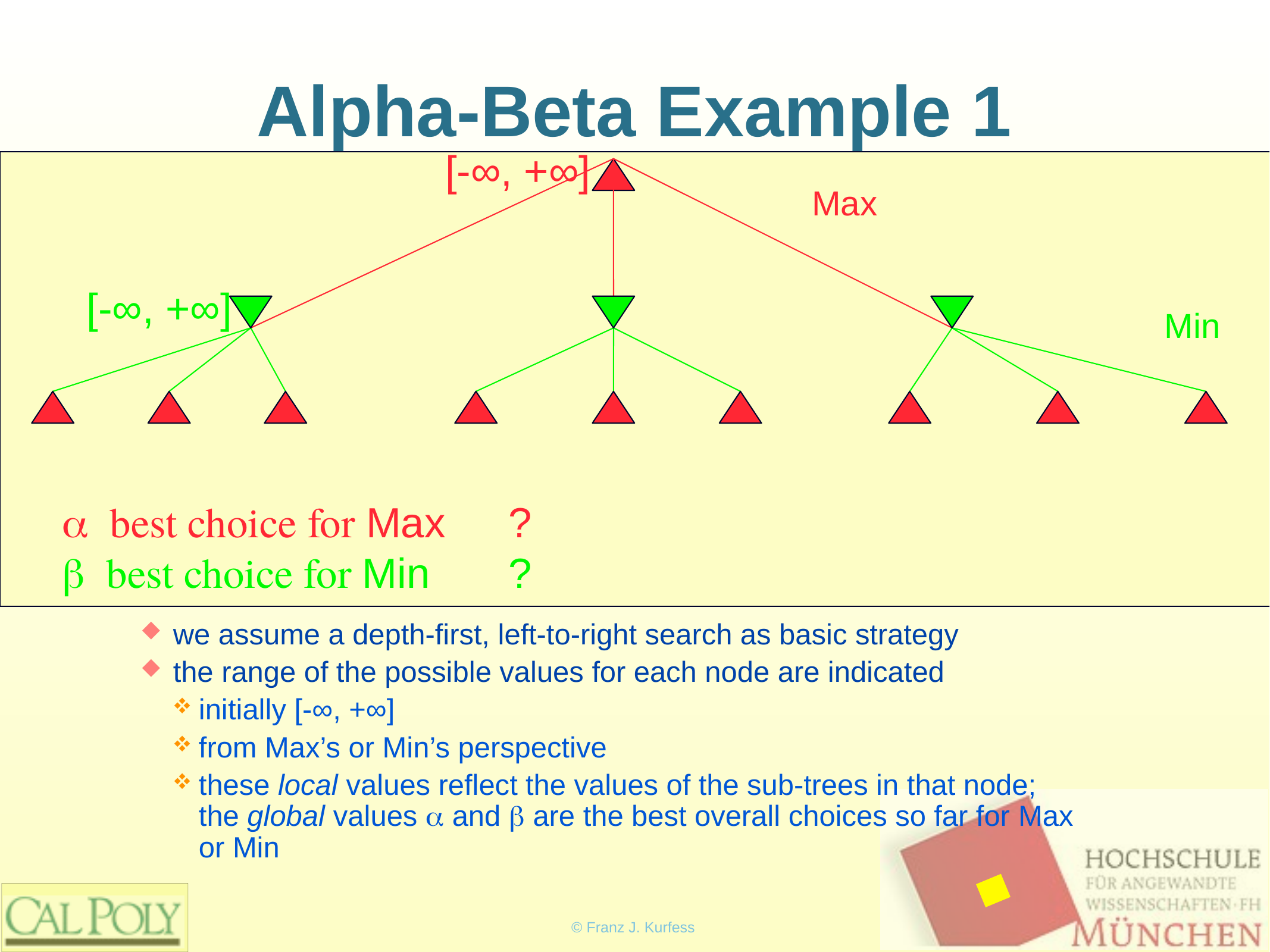

# Alpha-Beta Example 1
[-∞, +∞]

5

Max
[-∞, +∞]
Min

α best choice for Max	?
β best choice for Min	?
we assume a depth-first, left-to-right search as basic strategy
the range of the possible values for each node are indicated
initially [-∞, +∞]
from Max’s or Min’s perspective
these local values reflect the values of the sub-trees in that node;
the global values α and β are the best overall choices so far for Max or Min
41